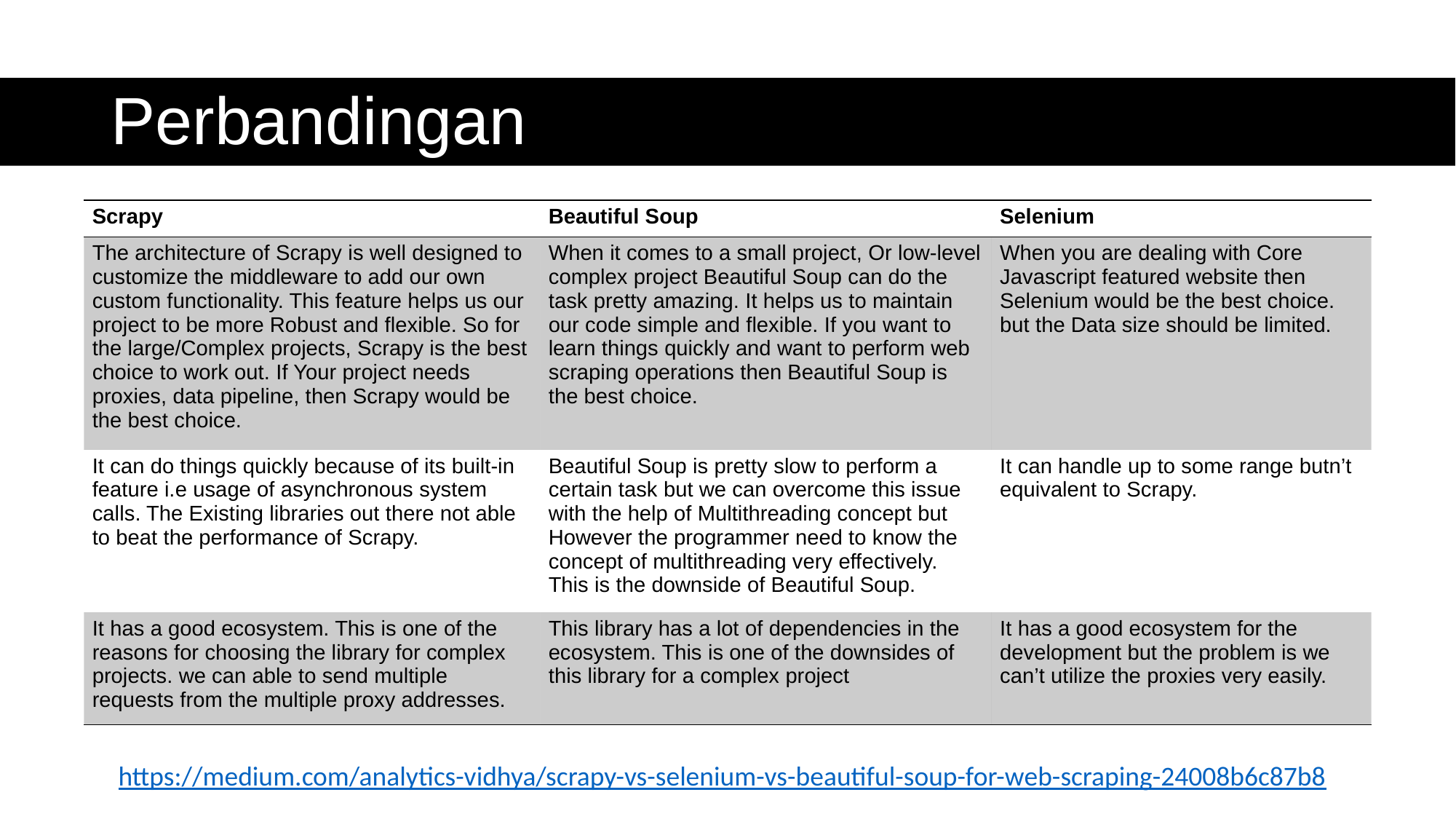

# Perbandingan

| Scrapy | Beautiful Soup | Selenium |
| --- | --- | --- |
| The architecture of Scrapy is well designed to customize the middleware to add our own custom functionality. This feature helps us our project to be more Robust and flexible. So for the large/Complex projects, Scrapy is the best choice to work out. If Your project needs proxies, data pipeline, then Scrapy would be the best choice. | When it comes to a small project, Or low-level complex project Beautiful Soup can do the task pretty amazing. It helps us to maintain our code simple and flexible. If you want to learn things quickly and want to perform web scraping operations then Beautiful Soup is the best choice. | When you are dealing with Core Javascript featured website then Selenium would be the best choice. but the Data size should be limited. |
| It can do things quickly because of its built-in feature i.e usage of asynchronous system calls. The Existing libraries out there not able to beat the performance of Scrapy. | Beautiful Soup is pretty slow to perform a certain task but we can overcome this issue with the help of Multithreading concept but However the programmer need to know the concept of multithreading very effectively. This is the downside of Beautiful Soup. | It can handle up to some range butn’t equivalent to Scrapy. |
| It has a good ecosystem. This is one of the reasons for choosing the library for complex projects. we can able to send multiple requests from the multiple proxy addresses. | This library has a lot of dependencies in the ecosystem. This is one of the downsides of this library for a complex project | It has a good ecosystem for the development but the problem is we can’t utilize the proxies very easily. |
https://medium.com/analytics-vidhya/scrapy-vs-selenium-vs-beautiful-soup-for-web-scraping-24008b6c87b8